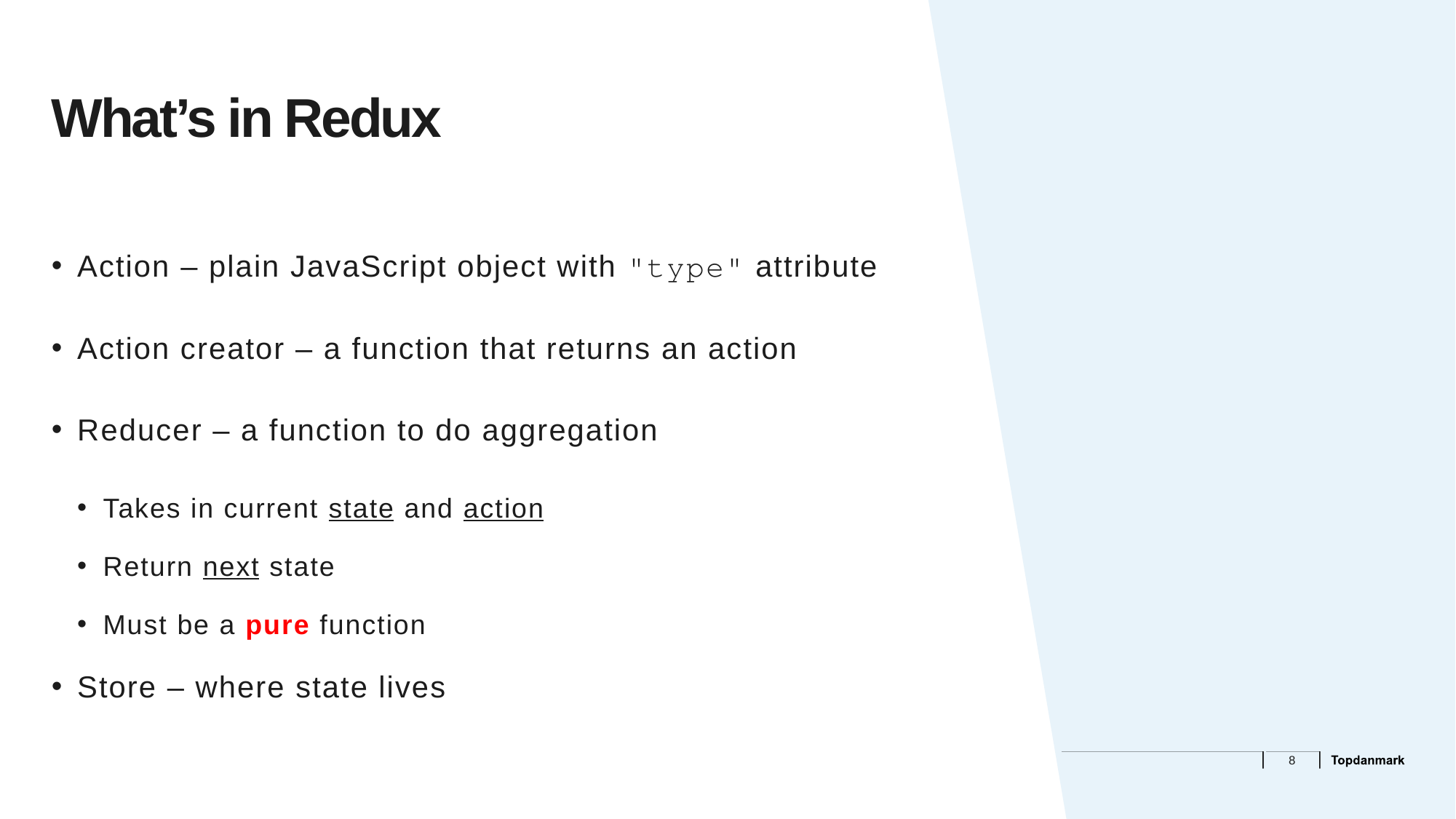

# What’s in Redux

Action – plain JavaScript object with "type" attribute
Action creator – a function that returns an action
Reducer – a function to do aggregation
Takes in current state and action
Return next state
Must be a pure function
Store – where state lives

8

08/04/2019